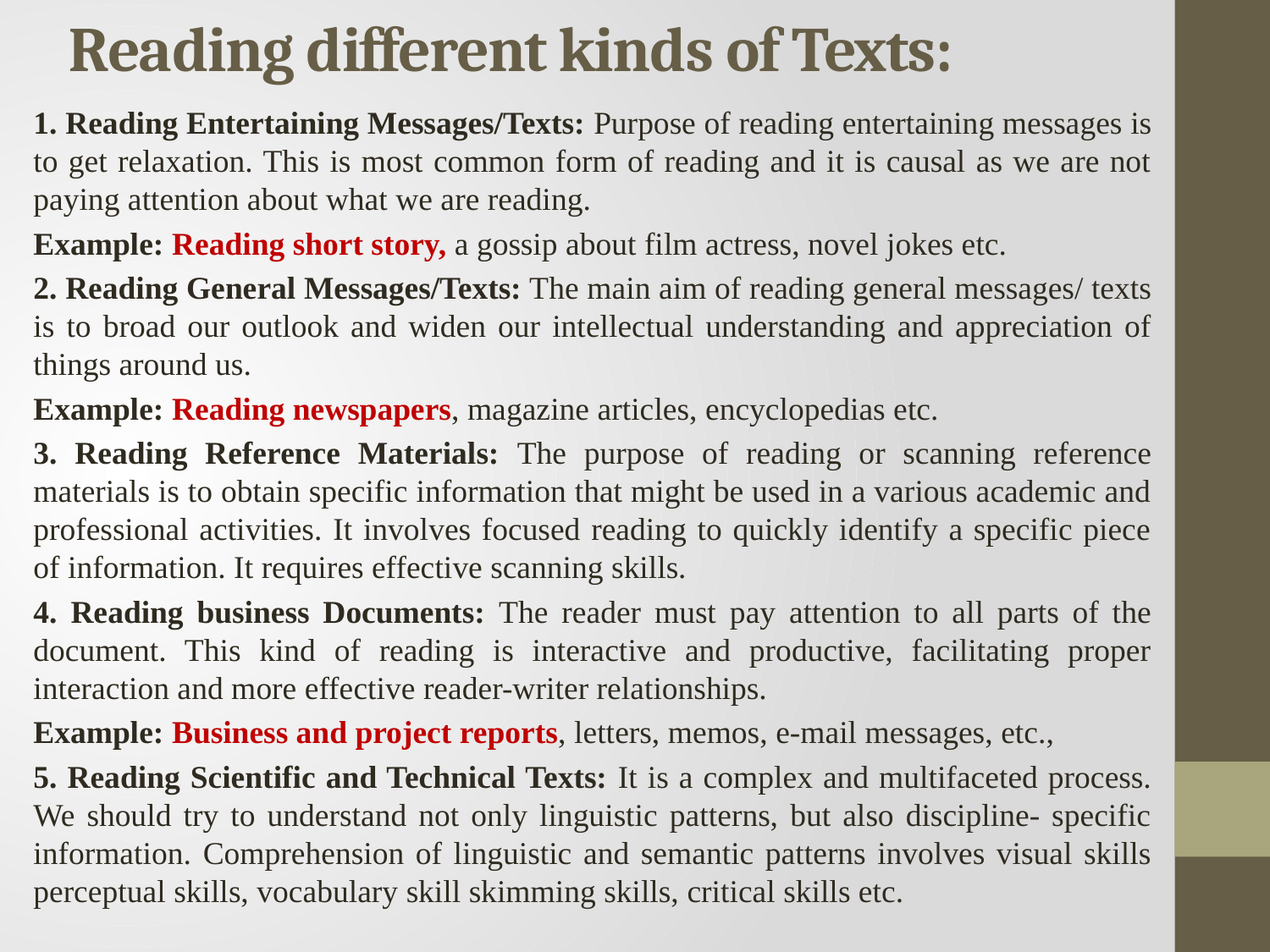

# Reading different kinds of Texts:
1. Reading Entertaining Messages/Texts: Purpose of reading entertaining messages is to get relaxation. This is most common form of reading and it is causal as we are not paying attention about what we are reading.
Example: Reading short story, a gossip about film actress, novel jokes etc.
2. Reading General Messages/Texts: The main aim of reading general messages/ texts is to broad our outlook and widen our intellectual understanding and appreciation of things around us.
Example: Reading newspapers, magazine articles, encyclopedias etc.
3. Reading Reference Materials: The purpose of reading or scanning reference materials is to obtain specific information that might be used in a various academic and professional activities. It involves focused reading to quickly identify a specific piece of information. It requires effective scanning skills.
4. Reading business Documents: The reader must pay attention to all parts of the document. This kind of reading is interactive and productive, facilitating proper interaction and more effective reader-writer relationships.
Example: Business and project reports, letters, memos, e-mail messages, etc.,
5. Reading Scientific and Technical Texts: It is a complex and multifaceted process. We should try to understand not only linguistic patterns, but also discipline- specific information. Comprehension of linguistic and semantic patterns involves visual skills perceptual skills, vocabulary skill skimming skills, critical skills etc.